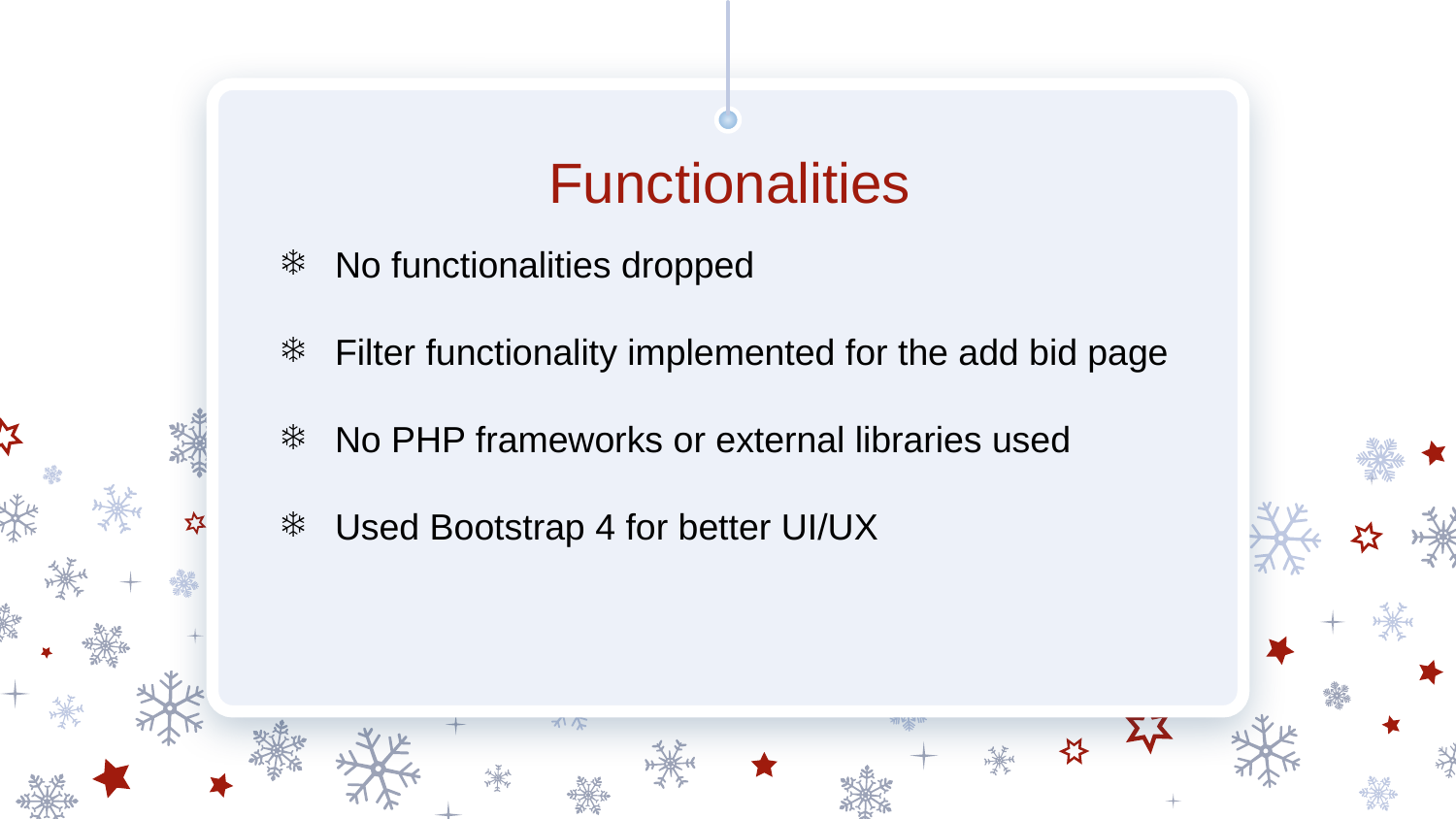

# Functionalities
No functionalities dropped
Filter functionality implemented for the add bid page
No PHP frameworks or external libraries used
Used Bootstrap 4 for better UI/UX